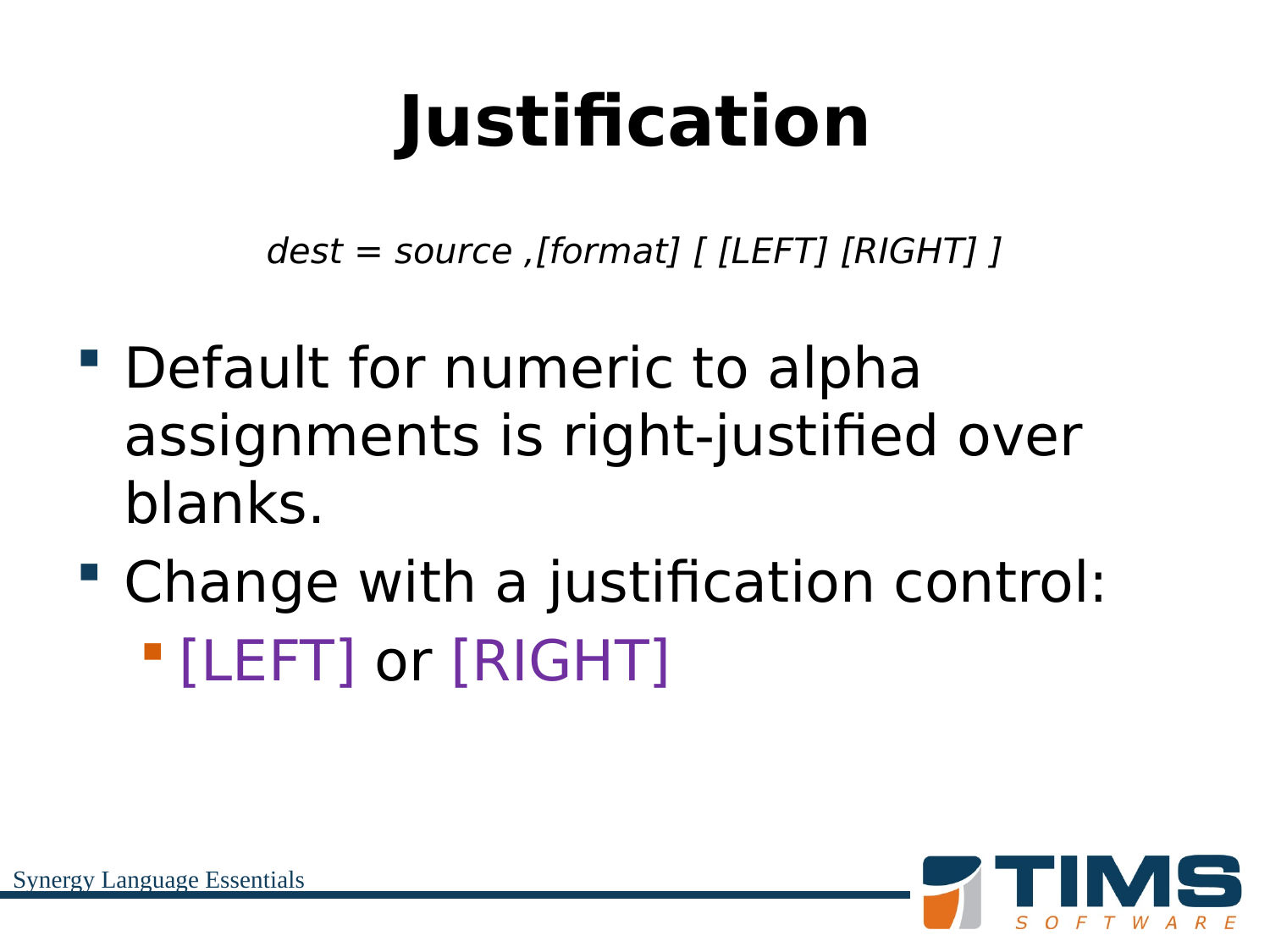

# Justification
dest = source ,[format] [ [LEFT] [RIGHT] ]

Default for numeric to alpha assignments is right-justified over blanks.
Change with a justification control:
[LEFT] or [RIGHT]
Synergy Language Essentials